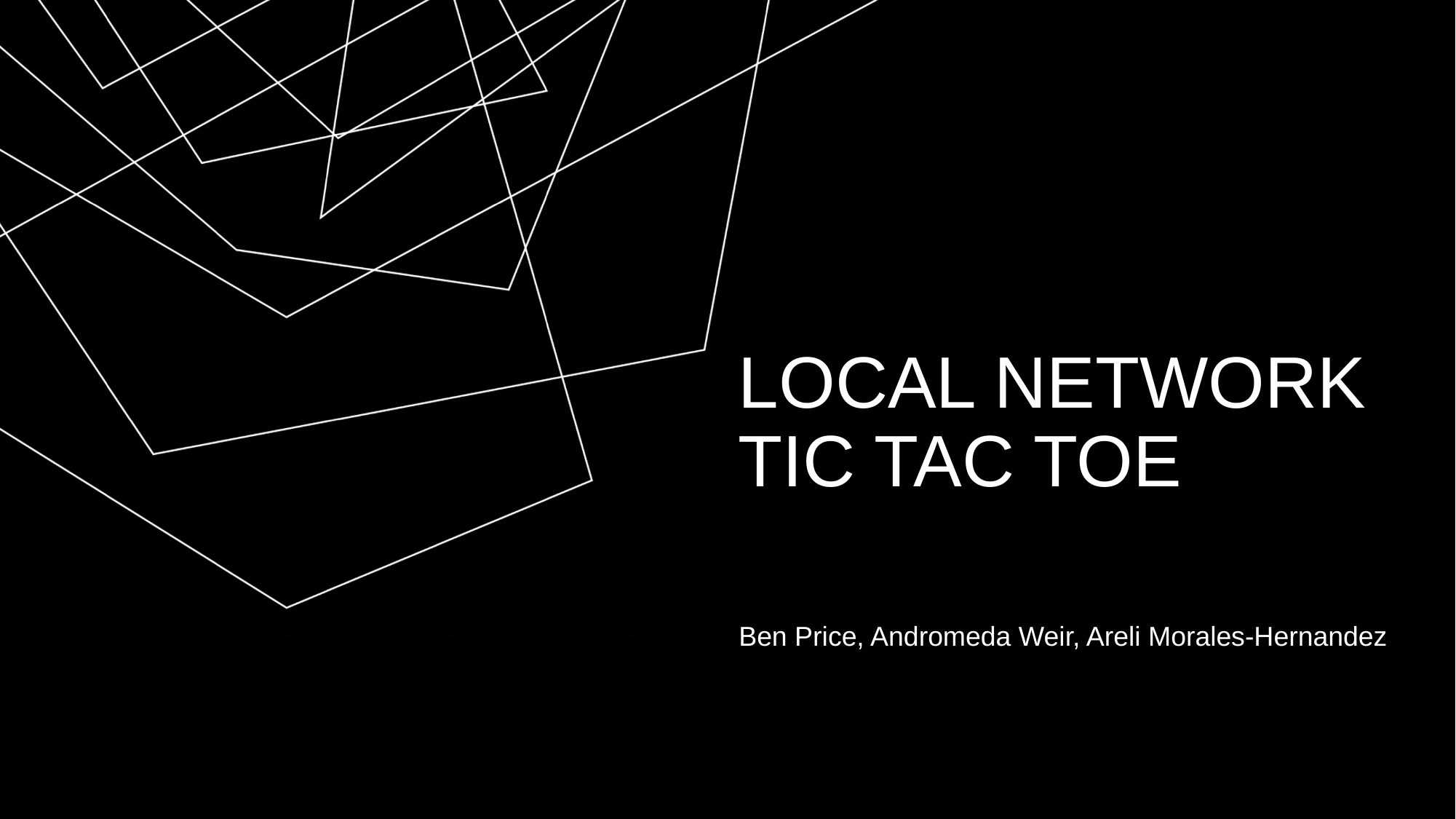

# Local Network Tic tac toe
Ben Price, Andromeda Weir, Areli Morales-Hernandez